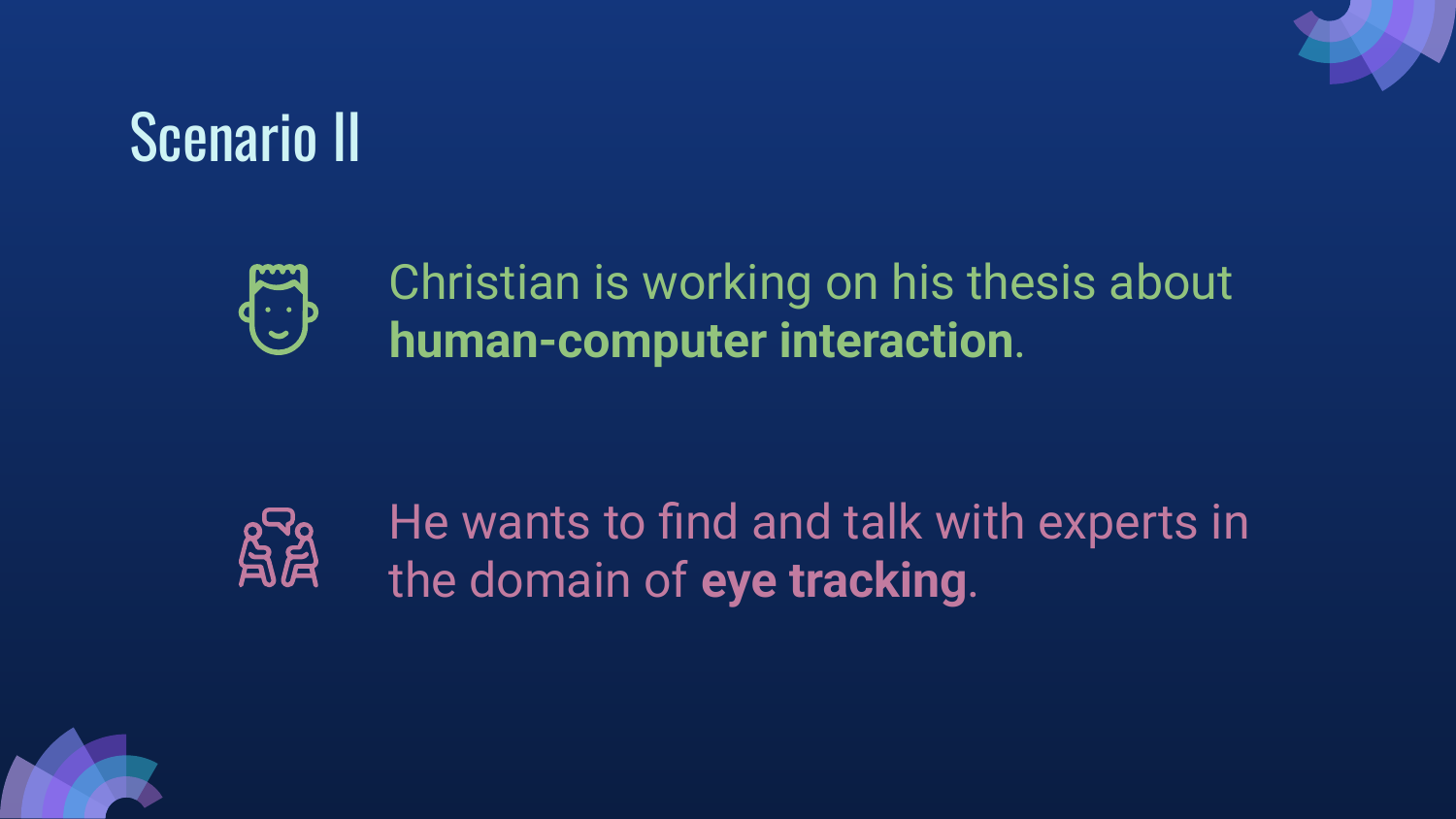

# Scenario II
Christian is working on his thesis about human-computer interaction.

He wants to find and talk with experts in the domain of eye tracking.